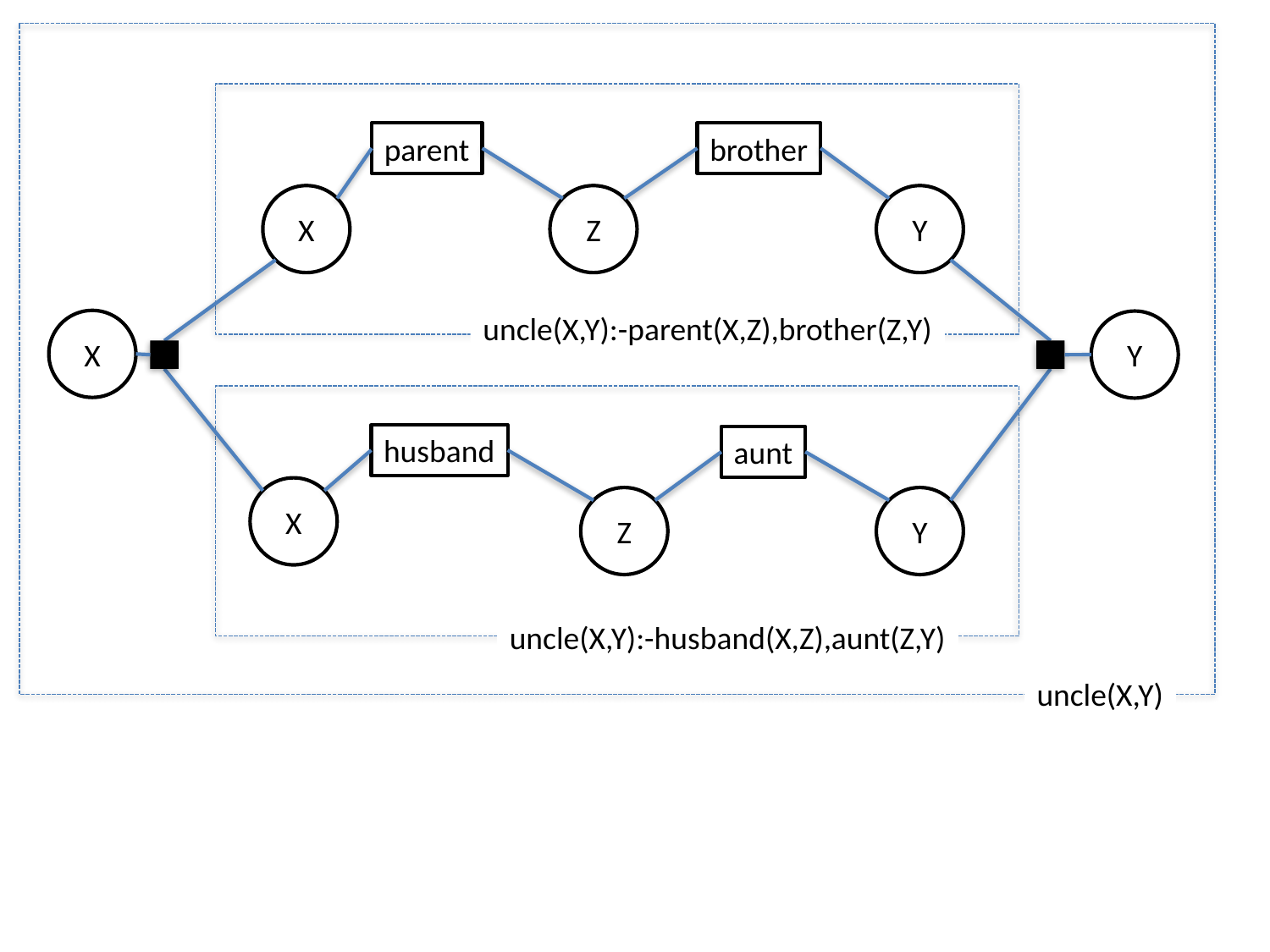

parent
brother
X
Z
Y
uncle(X,Y):-parent(X,Z),brother(Z,Y)
X
Y

husband
aunt
X
Z
Y
uncle(X,Y):-husband(X,Z),aunt(Z,Y)
uncle(X,Y)